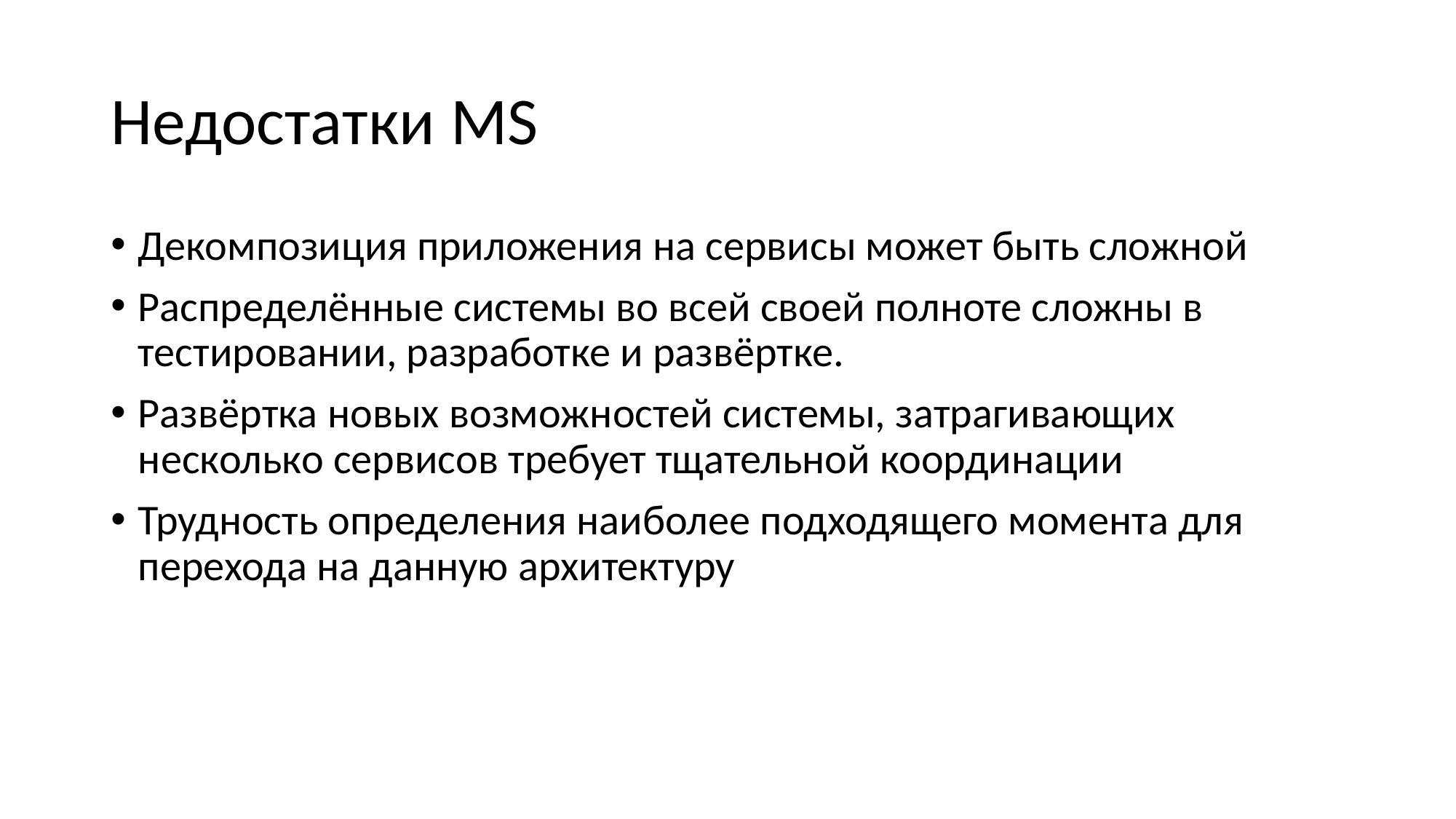

# Недостатки MS
Декомпозиция приложения на сервисы может быть сложной
Распределённые системы во всей своей полноте сложны в тестировании, разработке и развёртке.
Развёртка новых возможностей системы, затрагивающих несколько сервисов требует тщательной координации
Трудность определения наиболее подходящего момента для перехода на данную архитектуру